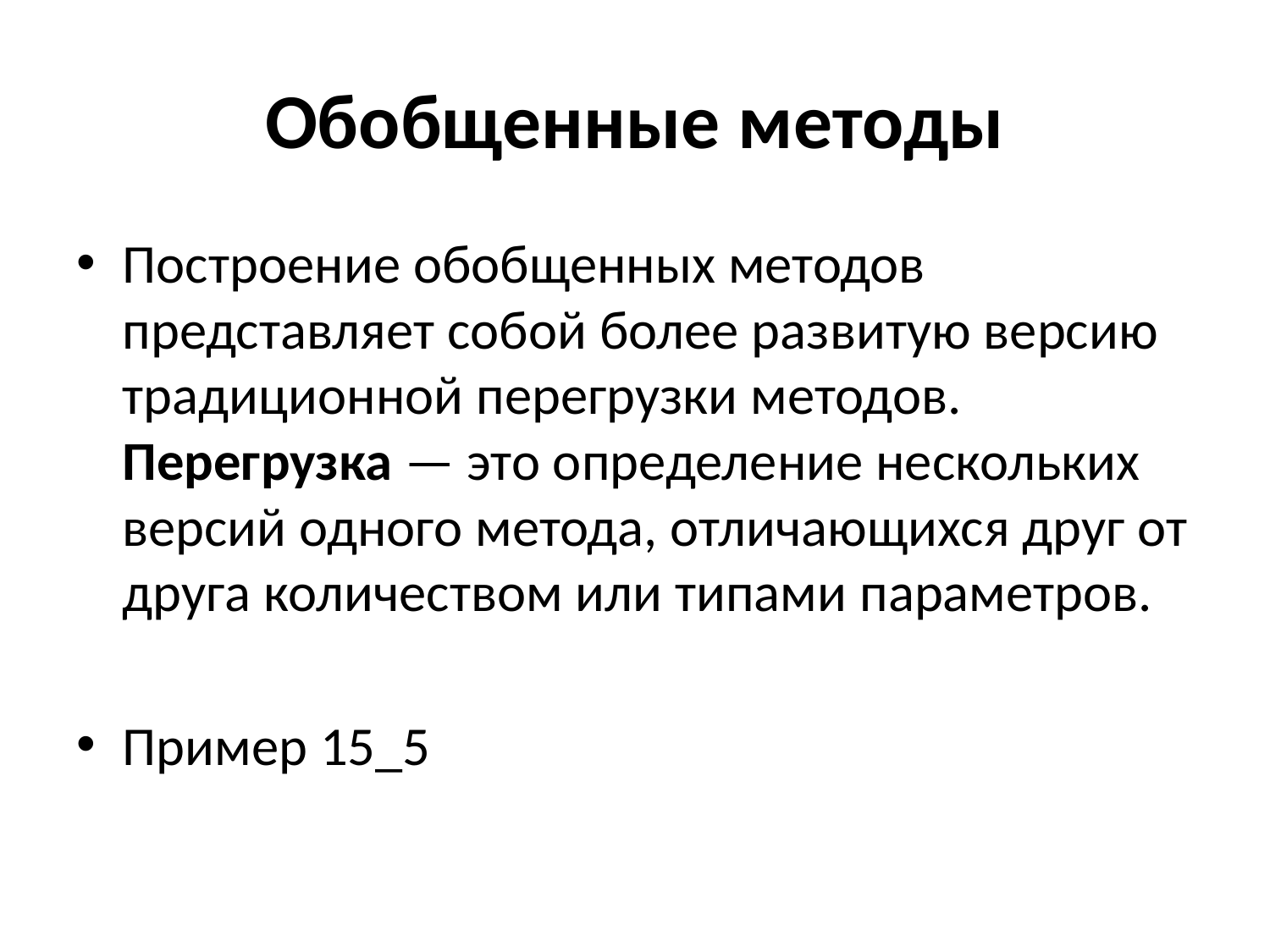

# Обобщенные методы
Построение обобщенных методов представляет собой более развитую версию традиционной перегрузки методов. Перегрузка — это определение нескольких версий одного метода, отличающихся друг от друга количеством или типами параметров.

Пример 15_5